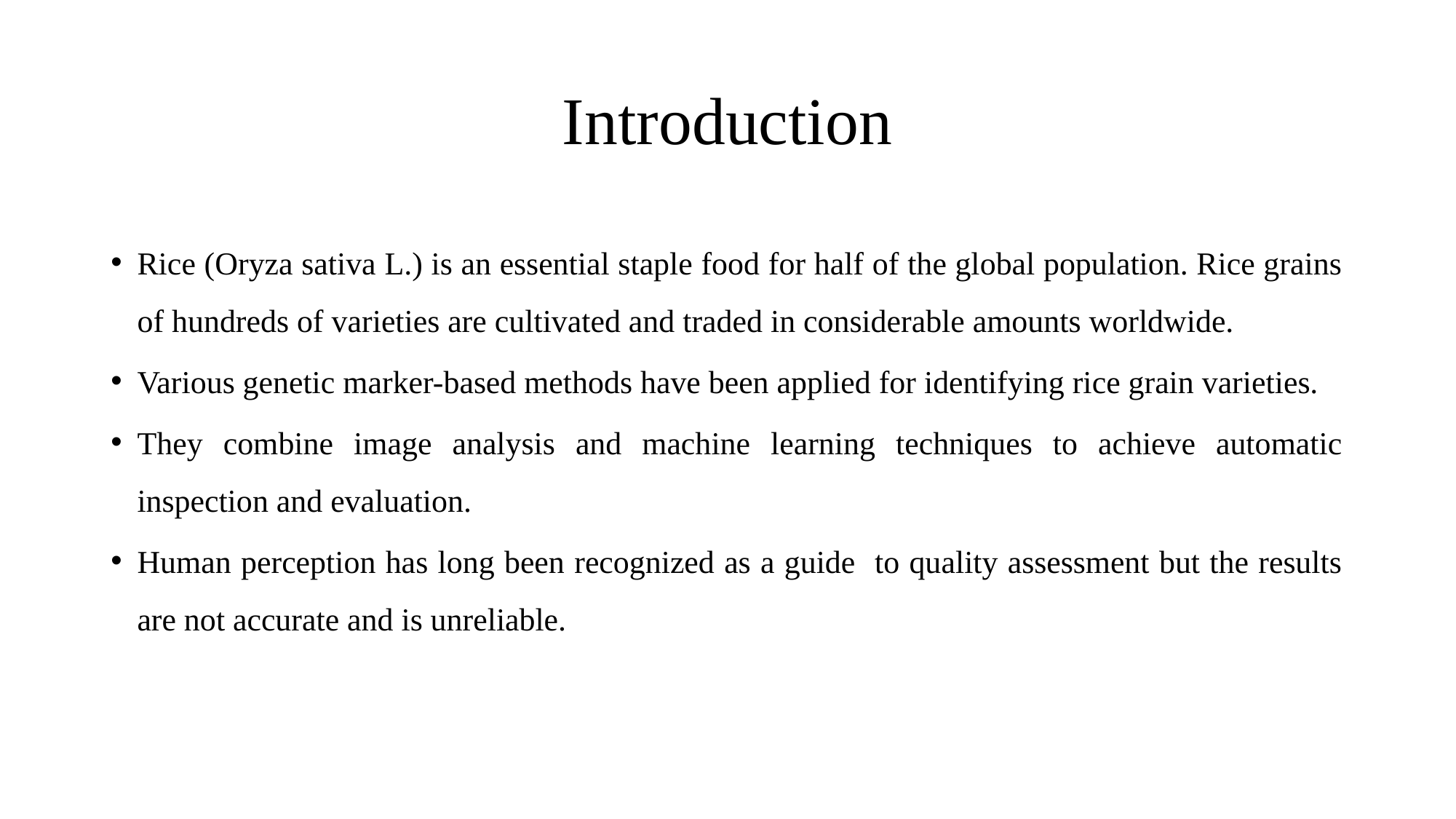

# Introduction
Rice (Oryza sativa L.) is an essential staple food for half of the global population. Rice grains of hundreds of varieties are cultivated and traded in considerable amounts worldwide.
Various genetic marker-based methods have been applied for identifying rice grain varieties.
They combine image analysis and machine learning techniques to achieve automatic inspection and evaluation.
Human perception has long been recognized as a guide  to quality assessment but the results are not accurate and is unreliable.